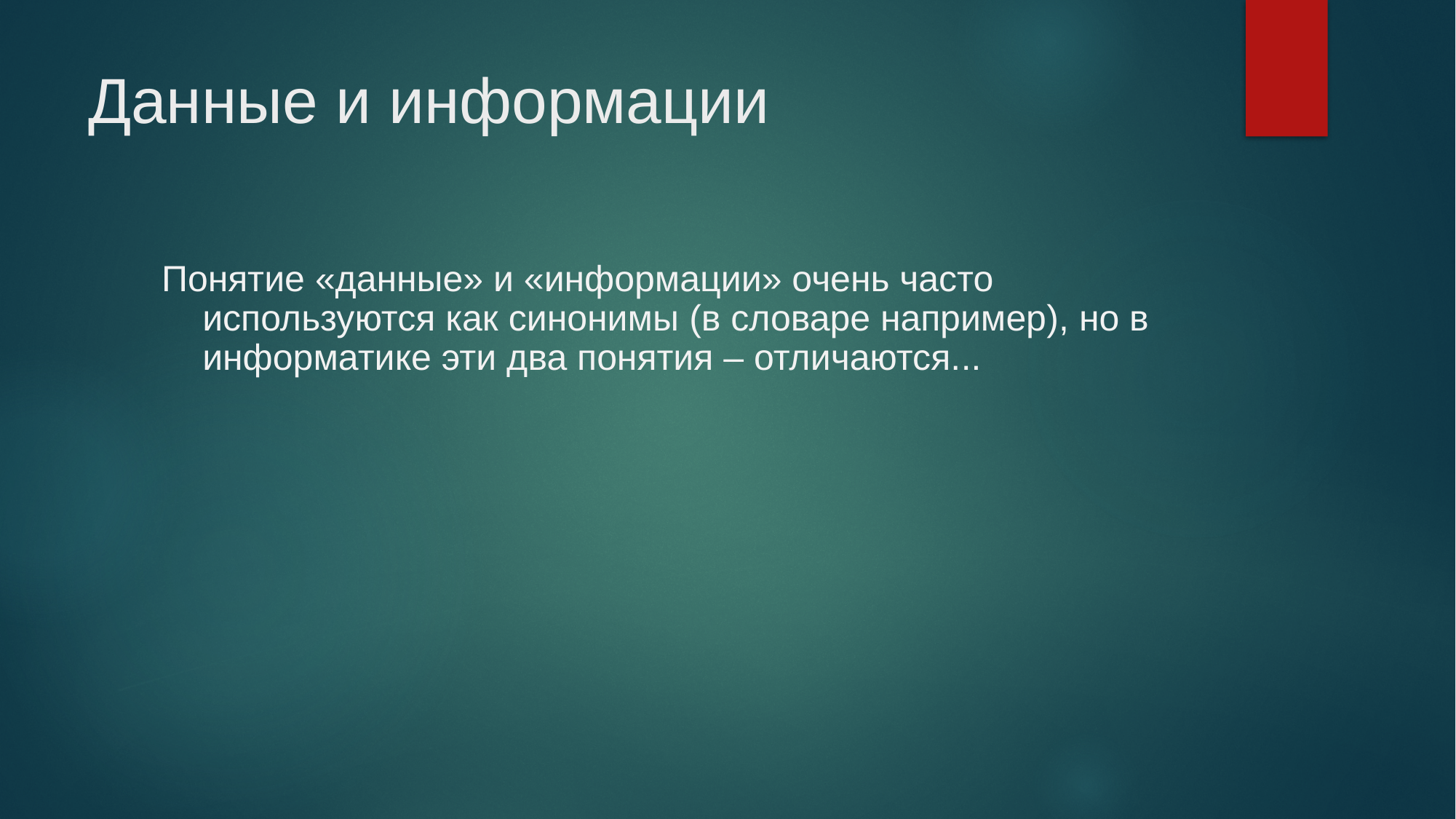

# Данные и информации
Понятие «данные» и «информации» очень часто используются как синонимы (в словаре например), но в информатике эти два понятия – отличаются...